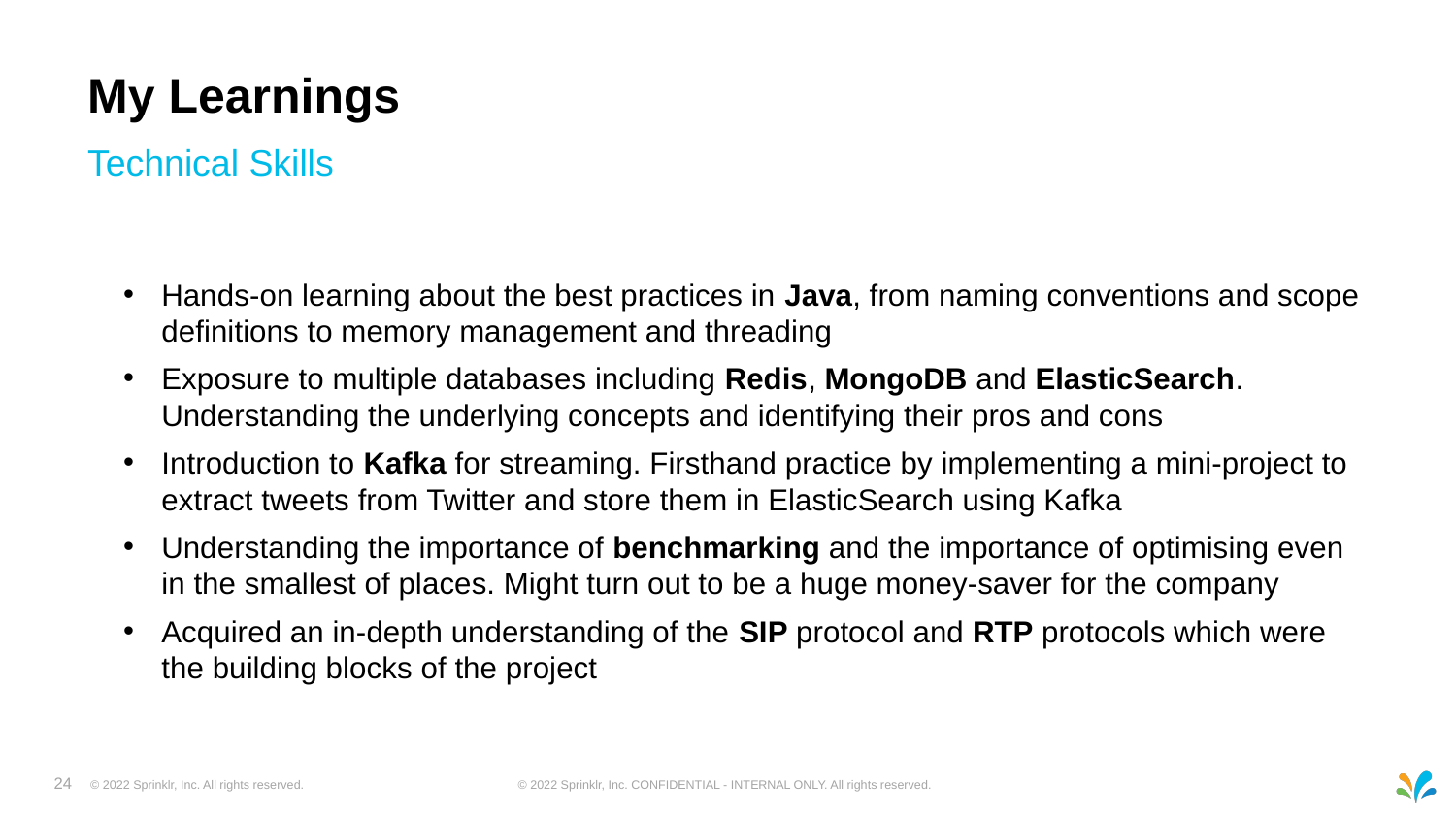

# My Learnings
Technical Skills

Hands-on learning about the best practices in Java, from naming conventions and scope definitions to memory management and threading
Exposure to multiple databases including Redis, MongoDB and ElasticSearch. Understanding the underlying concepts and identifying their pros and cons
Introduction to Kafka for streaming. Firsthand practice by implementing a mini-project to extract tweets from Twitter and store them in ElasticSearch using Kafka
Understanding the importance of benchmarking and the importance of optimising even in the smallest of places. Might turn out to be a huge money-saver for the company
Acquired an in-depth understanding of the SIP protocol and RTP protocols which were the building blocks of the project
© 2022 Sprinklr, Inc. All rights reserved.
© 2022 Sprinklr, Inc. CONFIDENTIAL - INTERNAL ONLY. All rights reserved.